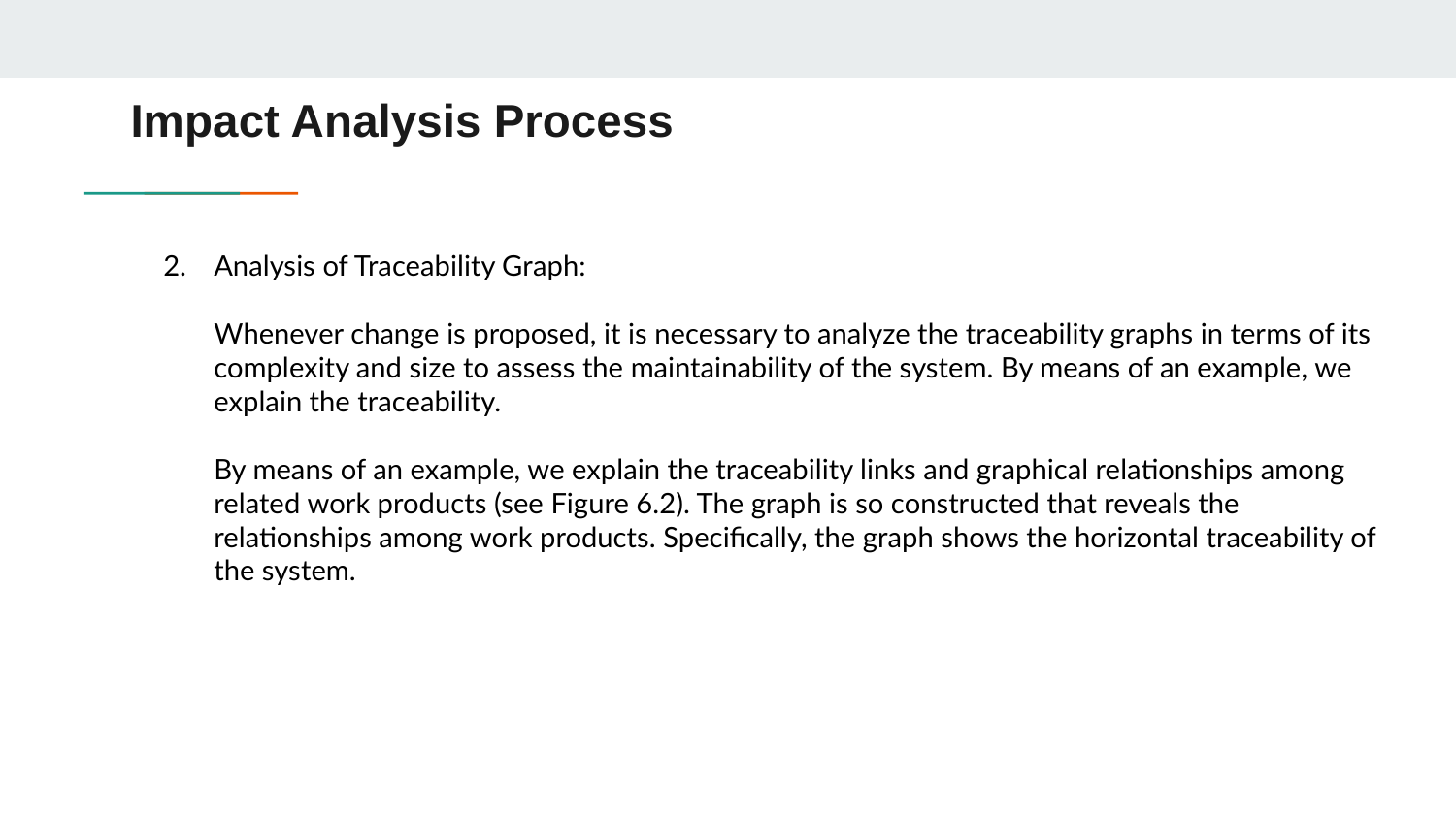

# Impact Analysis Process
Analysis of Traceability Graph:
Whenever change is proposed, it is necessary to analyze the traceability graphs in terms of its complexity and size to assess the maintainability of the system. By means of an example, we explain the traceability.
By means of an example, we explain the traceability links and graphical relationships among related work products (see Figure 6.2). The graph is so constructed that reveals the relationships among work products. Specifically, the graph shows the horizontal traceability of the system.